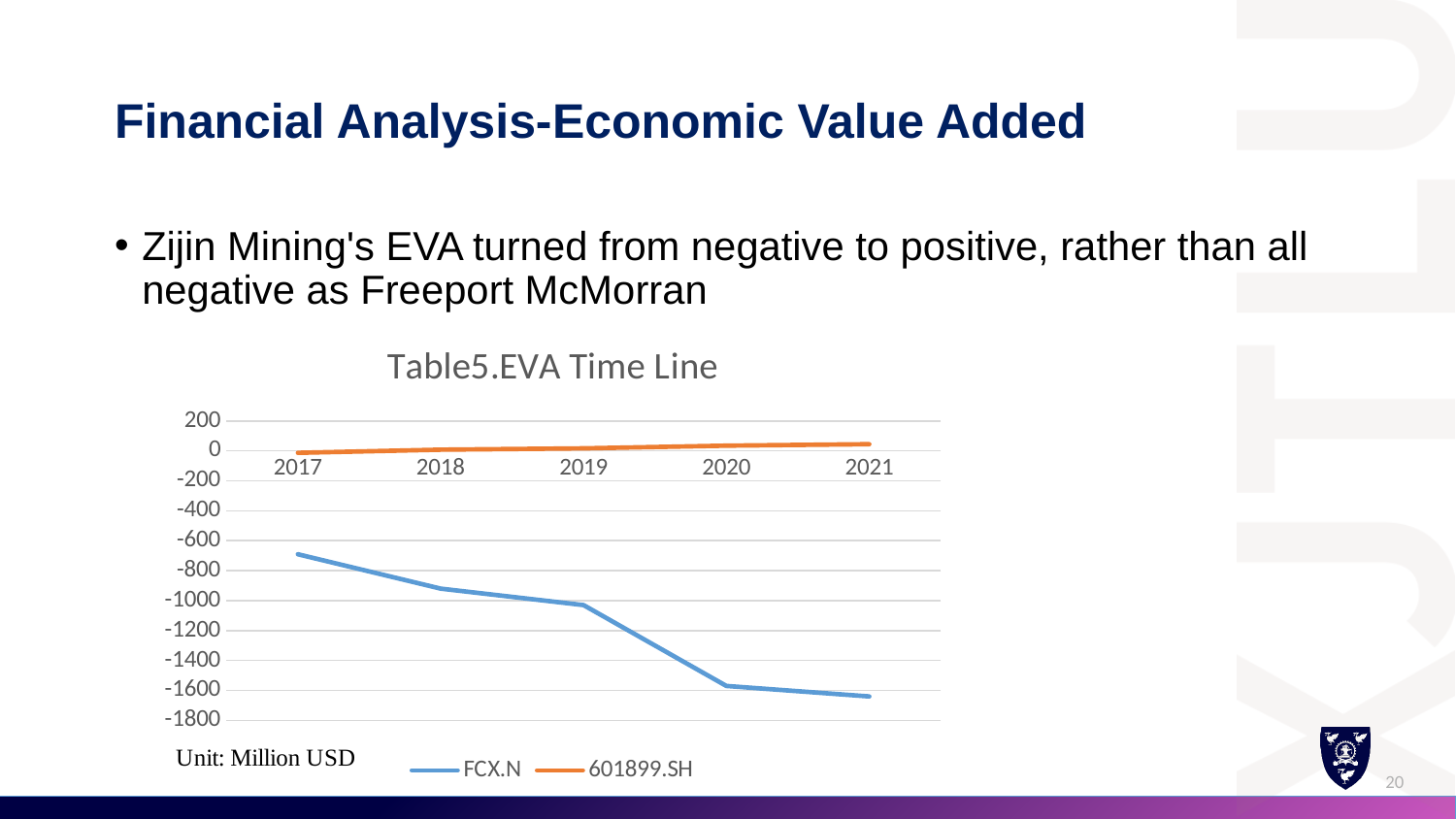

# Financial Analysis-Economic Value Added
Zijin Mining's EVA turned from negative to positive, rather than all negative as Freeport McMorran

### Chart: Table5.EVA Time Line

| Category | FCX.N | 601899.SH |
|---|---|---|
| 2017 | -690.0 | -13.0 |
| 2018 | -920.0 | 8.0 |
| 2019 | -1030.0 | 17.0 |
| 2020 | -1570.0 | 35.0 |
| 2021 | -1640.0 | 45.0 |
20